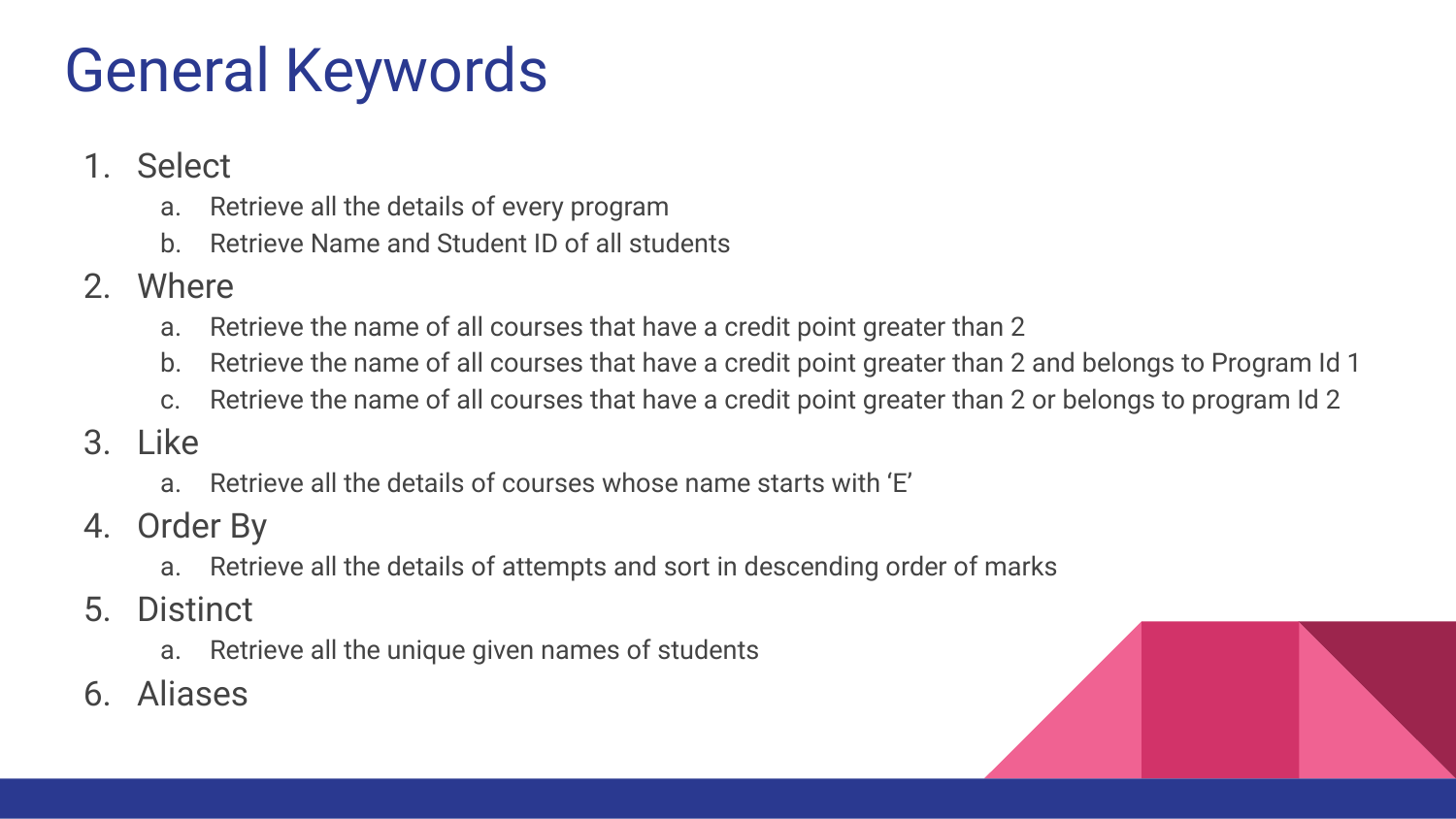

# General Keywords
Select
Retrieve all the details of every program
Retrieve Name and Student ID of all students
Where
Retrieve the name of all courses that have a credit point greater than 2
Retrieve the name of all courses that have a credit point greater than 2 and belongs to Program Id 1
Retrieve the name of all courses that have a credit point greater than 2 or belongs to program Id 2
Like
Retrieve all the details of courses whose name starts with ‘E’
Order By
Retrieve all the details of attempts and sort in descending order of marks
Distinct
Retrieve all the unique given names of students
Aliases